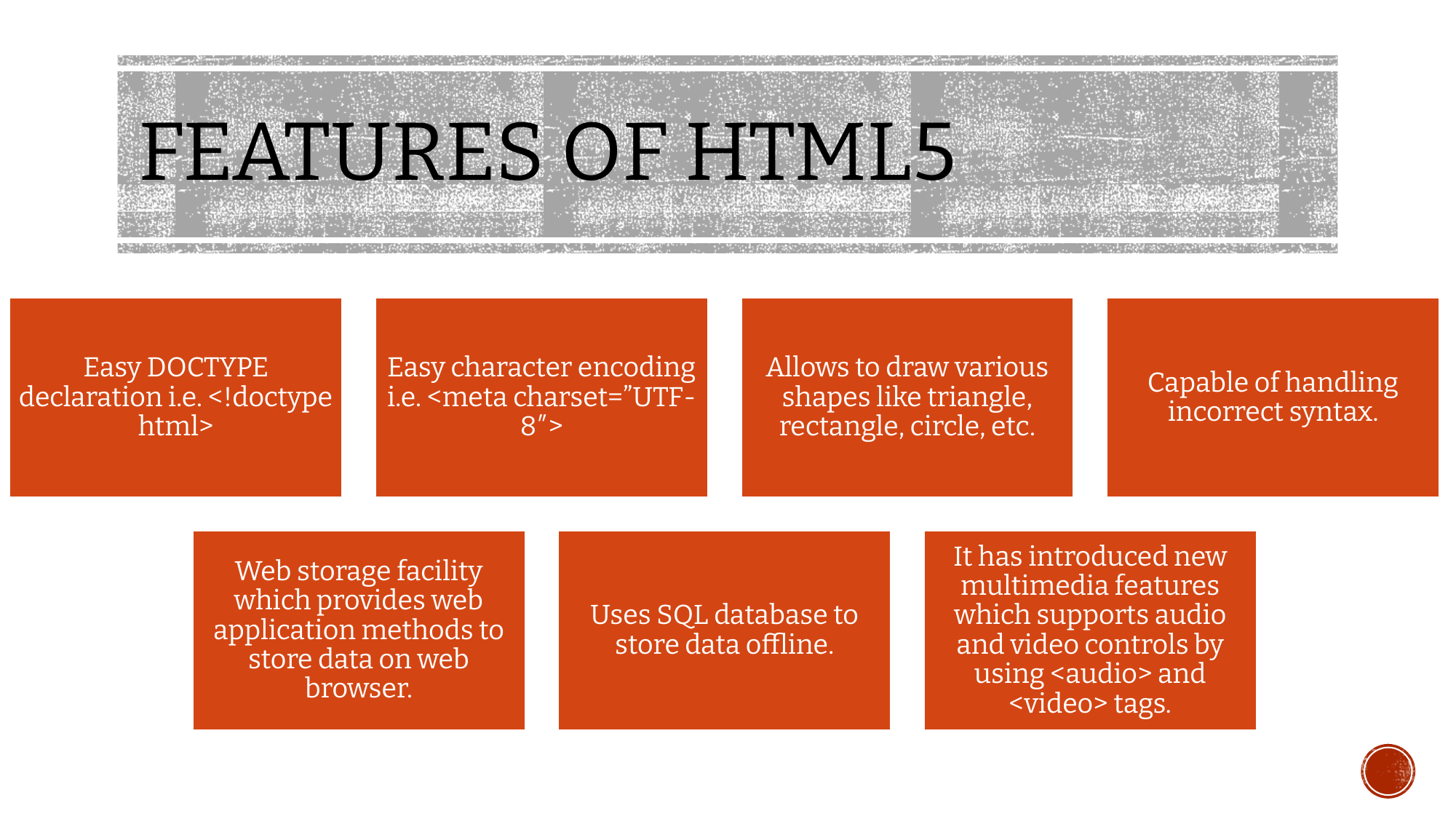

# FEATURES OF HTML5

Easy DOCTYPE declaration i.e. <!doctype html>

Easy character encoding i.e. <meta charset=”UTF-8″>

Allows to draw various shapes like triangle, rectangle, circle, etc.

Capable of handling incorrect syntax.

Web storage facility which provides web application methods to store data on web browser.

Uses SQL database to store data offline.

It has introduced new multimedia features which supports audio and video controls by using <audio> and <video> tags.